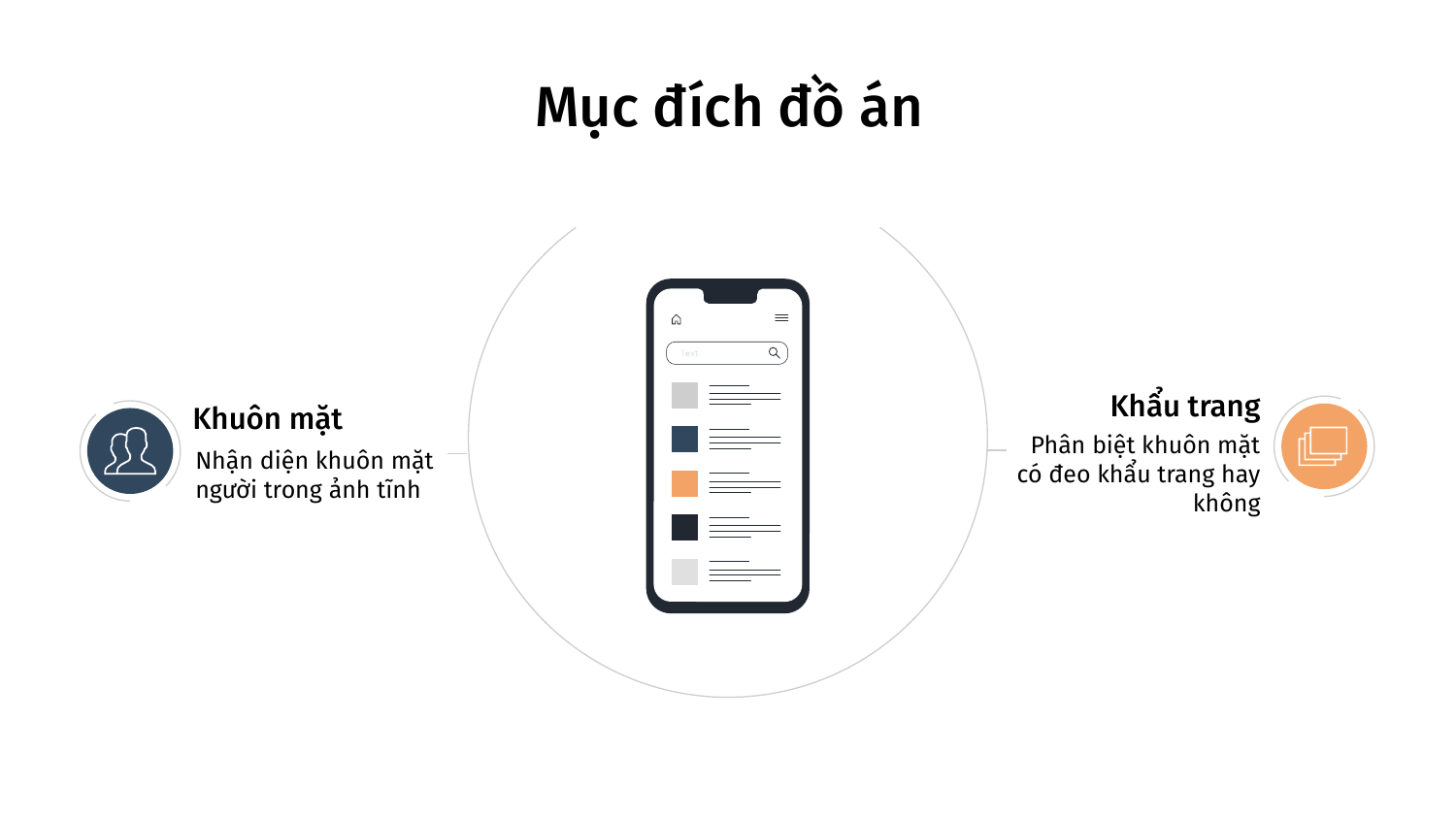

Mục đích đồ án

Khẩu trang
Khuôn mặt

Phân biệt khuôn mặt có đeo khẩu trang hay không
Nhận diện khuôn mặt người trong ảnh tĩnh